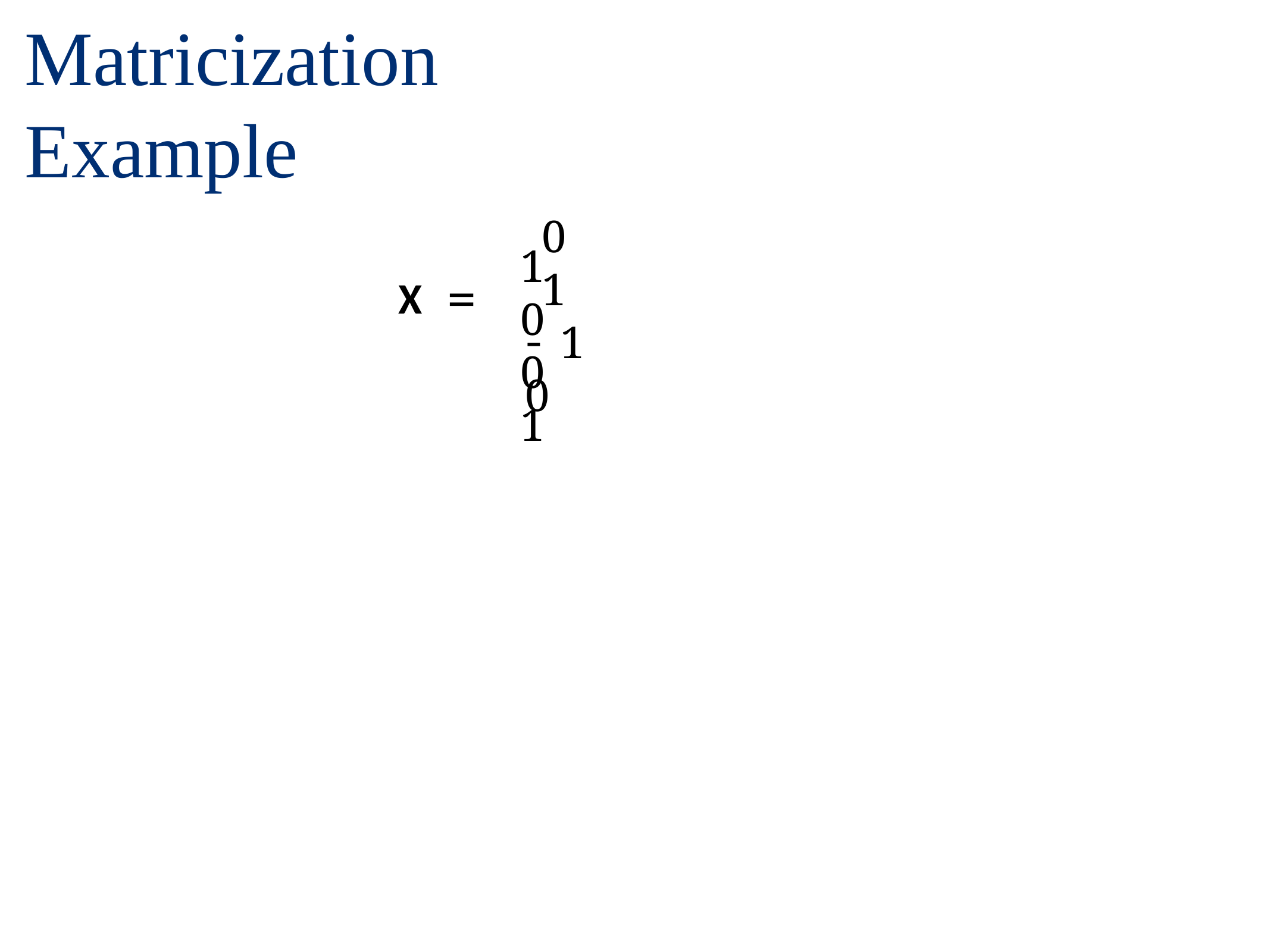

# Matricization	Example
0	1
-1	0
1	0
0	1
X =